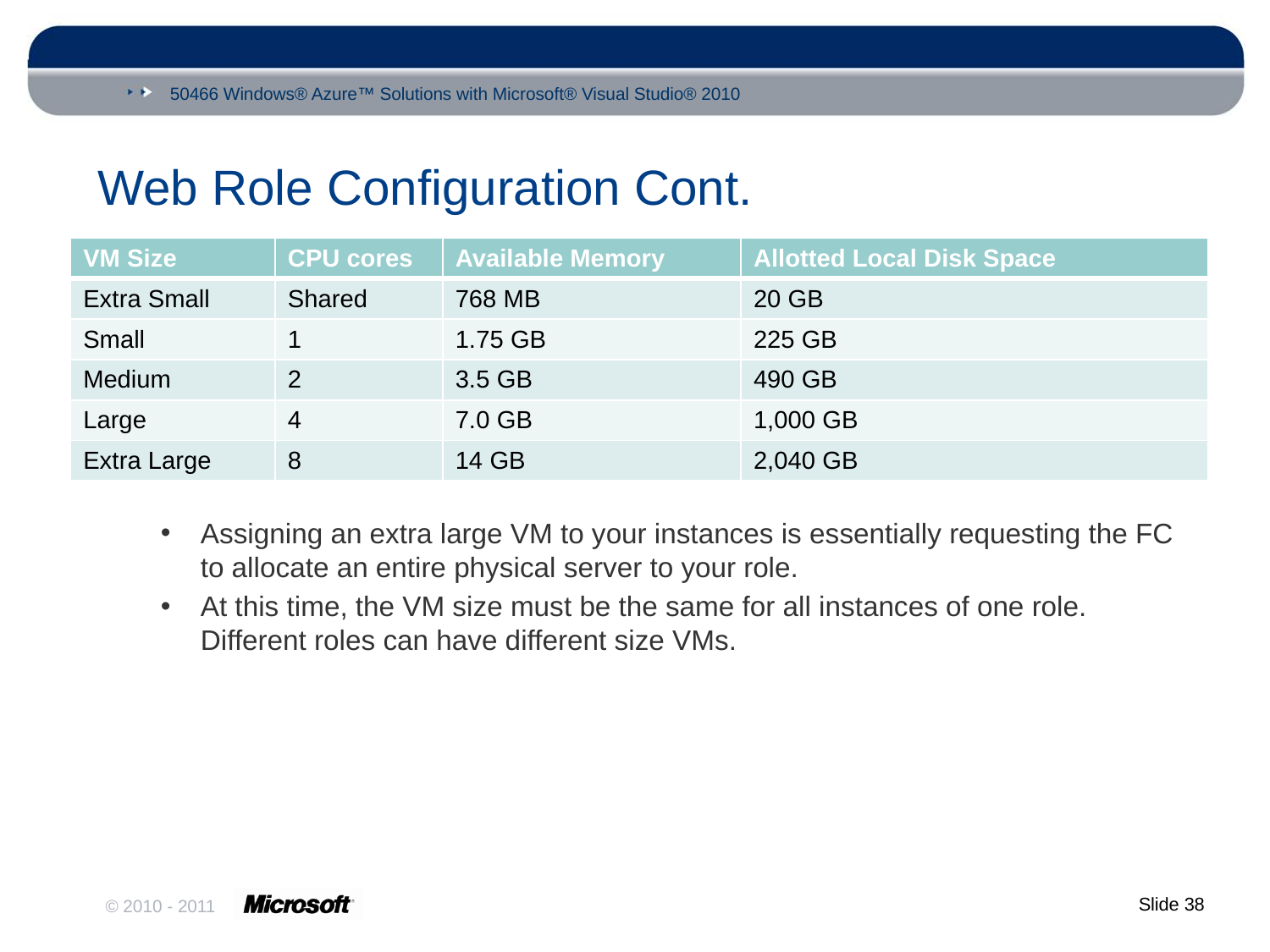

# Web Role Configuration Cont.
| VM Size | CPU cores | Available Memory | Allotted Local Disk Space |
| --- | --- | --- | --- |
| Extra Small | Shared | 768 MB | 20 GB |
| Small | 1 | 1.75 GB | 225 GB |
| Medium | 2 | 3.5 GB | 490 GB |
| Large | 4 | 7.0 GB | 1,000 GB |
| Extra Large | 8 | 14 GB | 2,040 GB |

Assigning an extra large VM to your instances is essentially requesting the FC to allocate an entire physical server to your role.
At this time, the VM size must be the same for all instances of one role.  Different roles can have different size VMs.